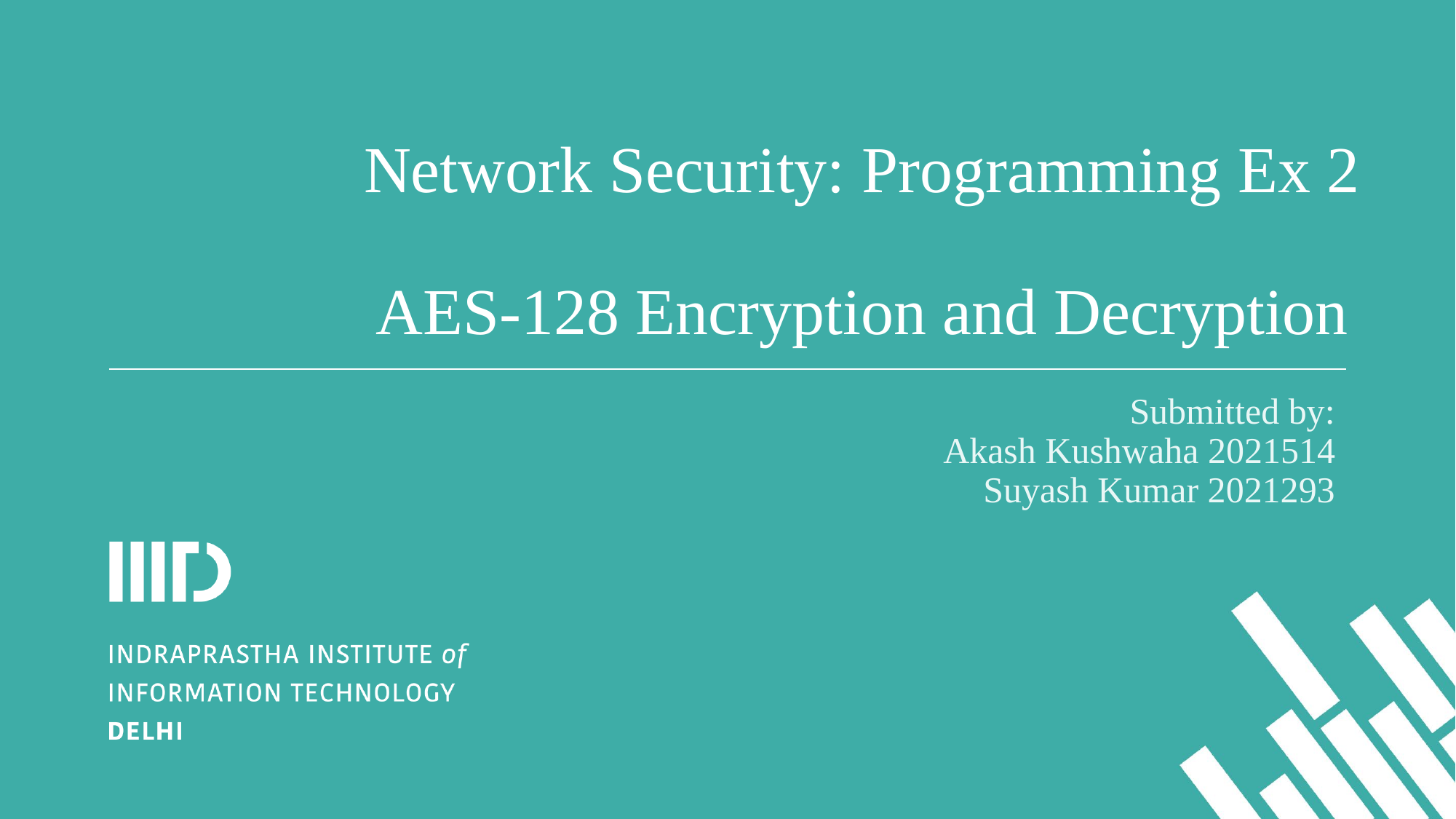

# Network Security: Programming Ex 2
AES-128 Encryption and Decryption
Submitted by:
Akash Kushwaha 2021514
Suyash Kumar 2021293